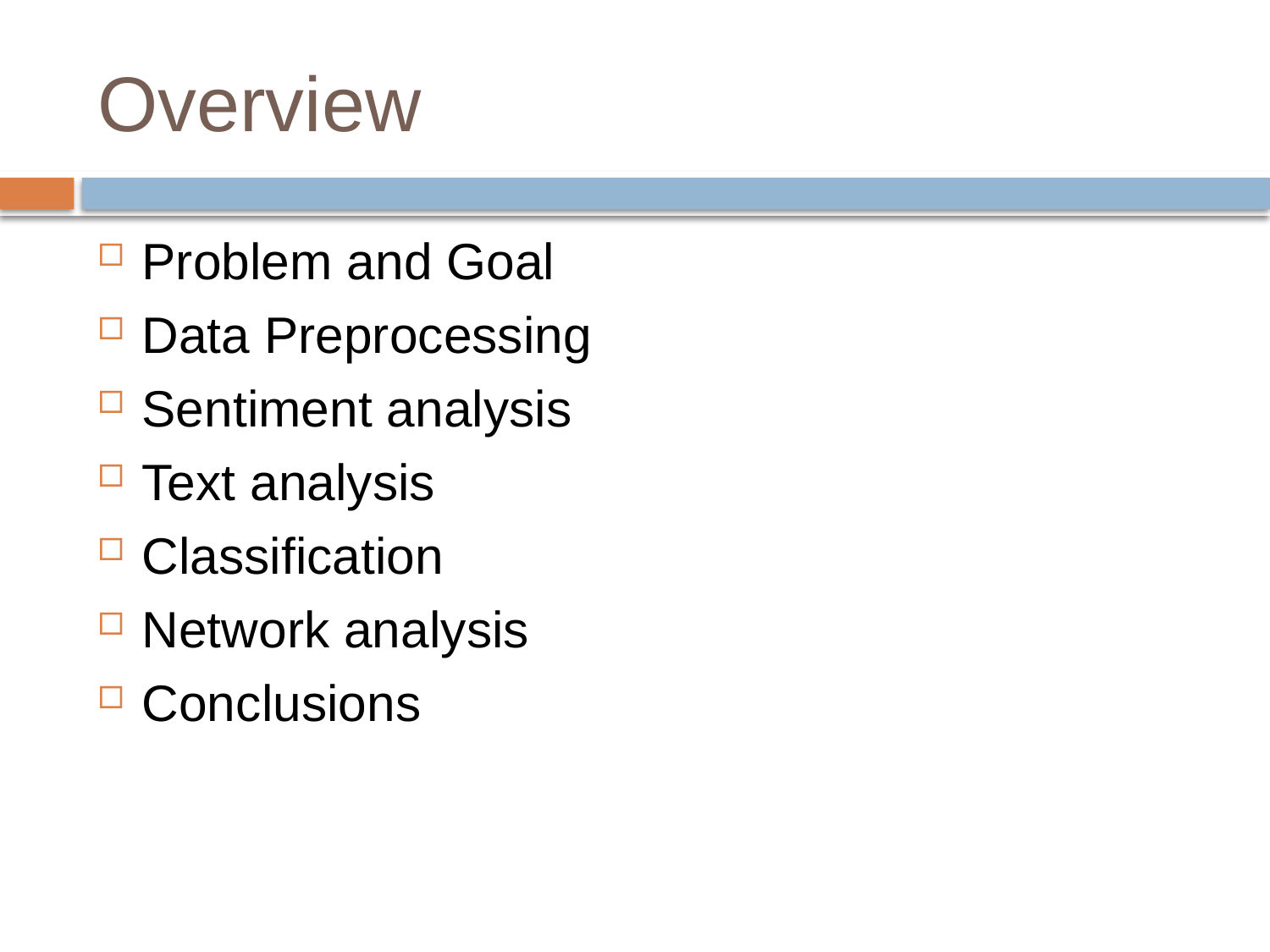

# Overview
Problem and Goal
Data Preprocessing
Sentiment analysis
Text analysis
Classification
Network analysis
Conclusions